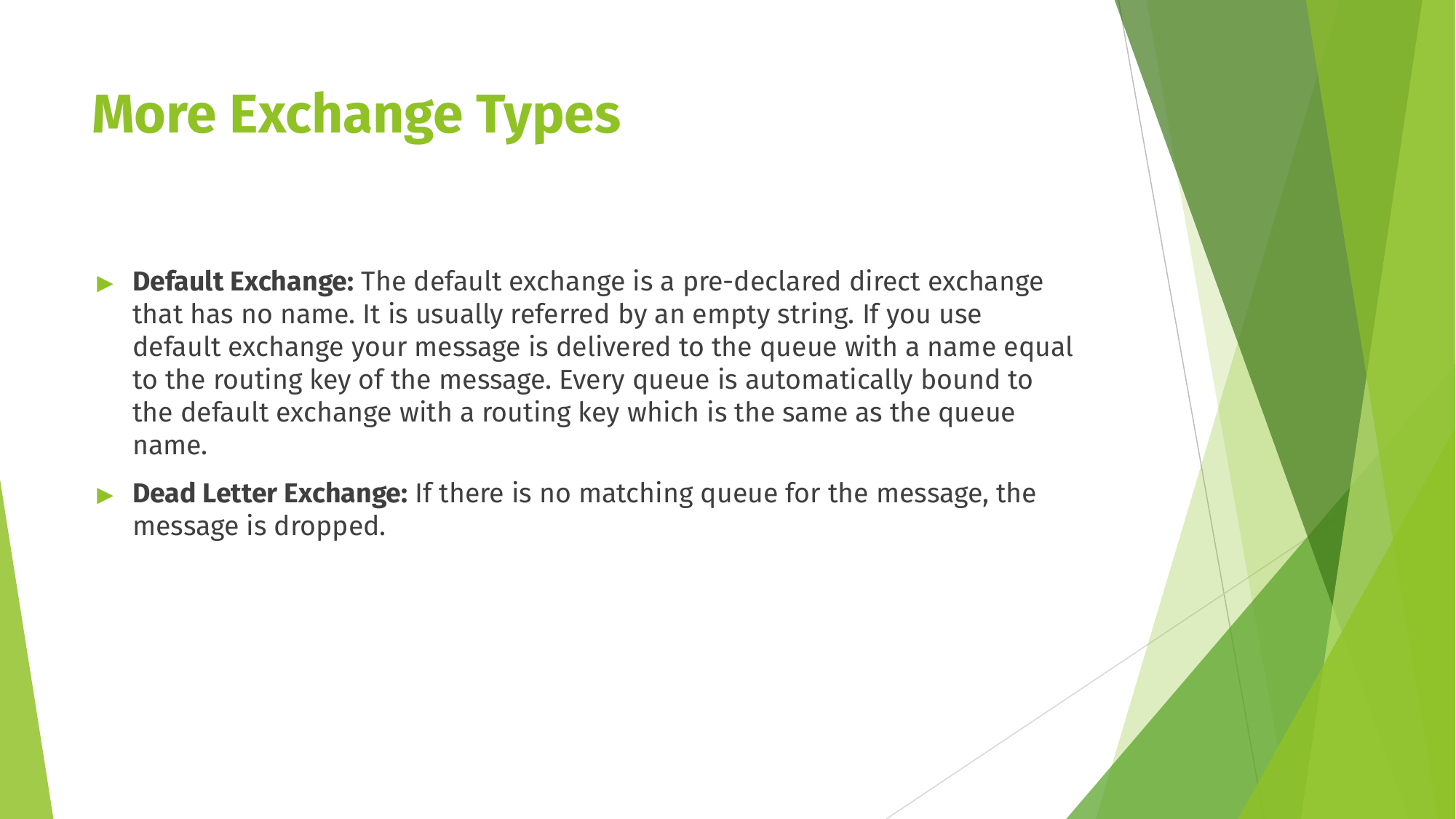

# More Exchange Types
Default Exchange: The default exchange is a pre-declared direct exchange that has no name. It is usually referred by an empty string. If you use default exchange your message is delivered to the queue with a name equal to the routing key of the message. Every queue is automatically bound to the default exchange with a routing key which is the same as the queue name.
Dead Letter Exchange: If there is no matching queue for the message, the message is dropped.